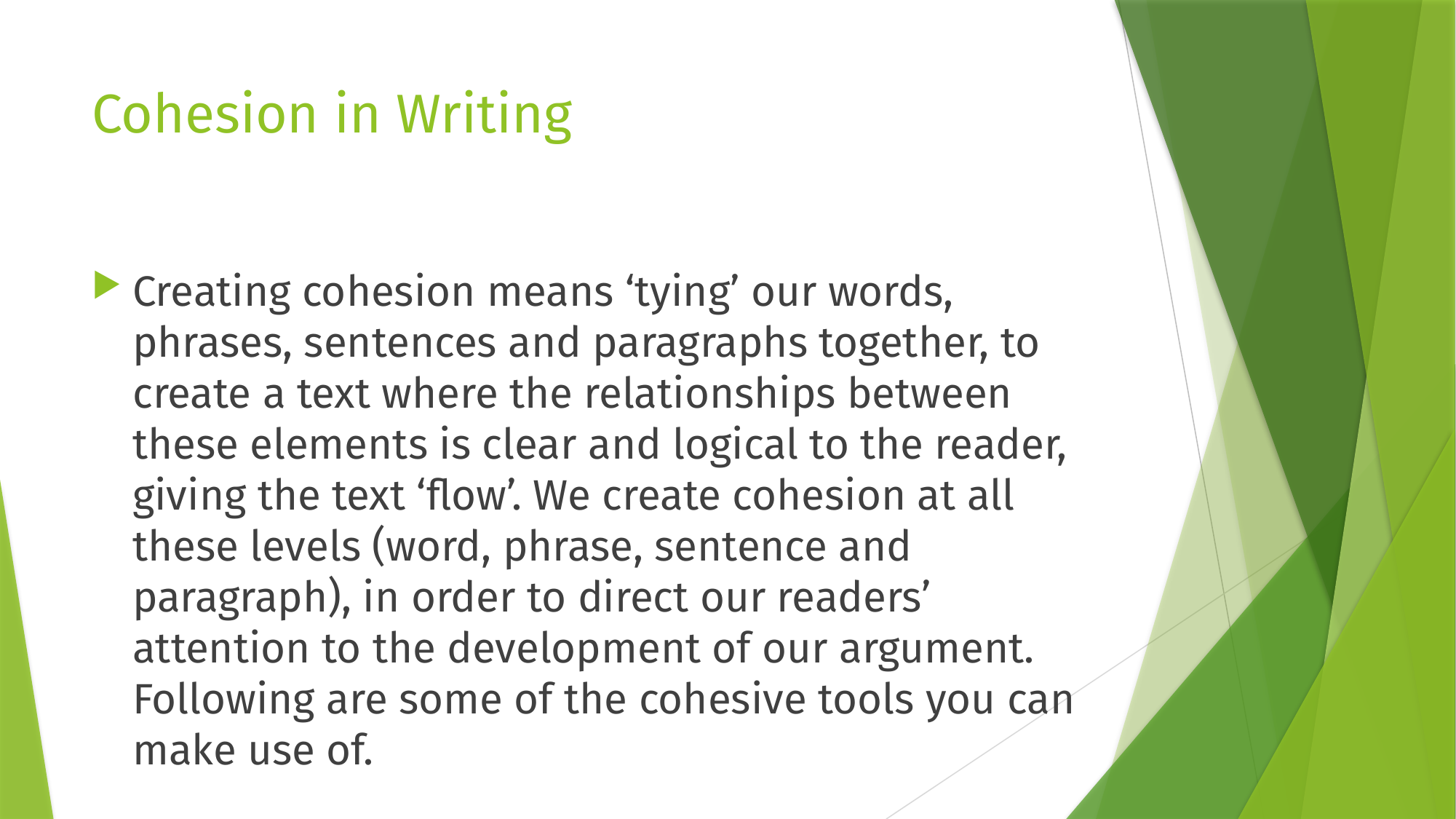

# Cohesion in Writing
Creating cohesion means ‘tying’ our words, phrases, sentences and paragraphs together, to create a text where the relationships between these elements is clear and logical to the reader, giving the text ‘flow’. We create cohesion at all these levels (word, phrase, sentence and paragraph), in order to direct our readers’ attention to the development of our argument. Following are some of the cohesive tools you can make use of.